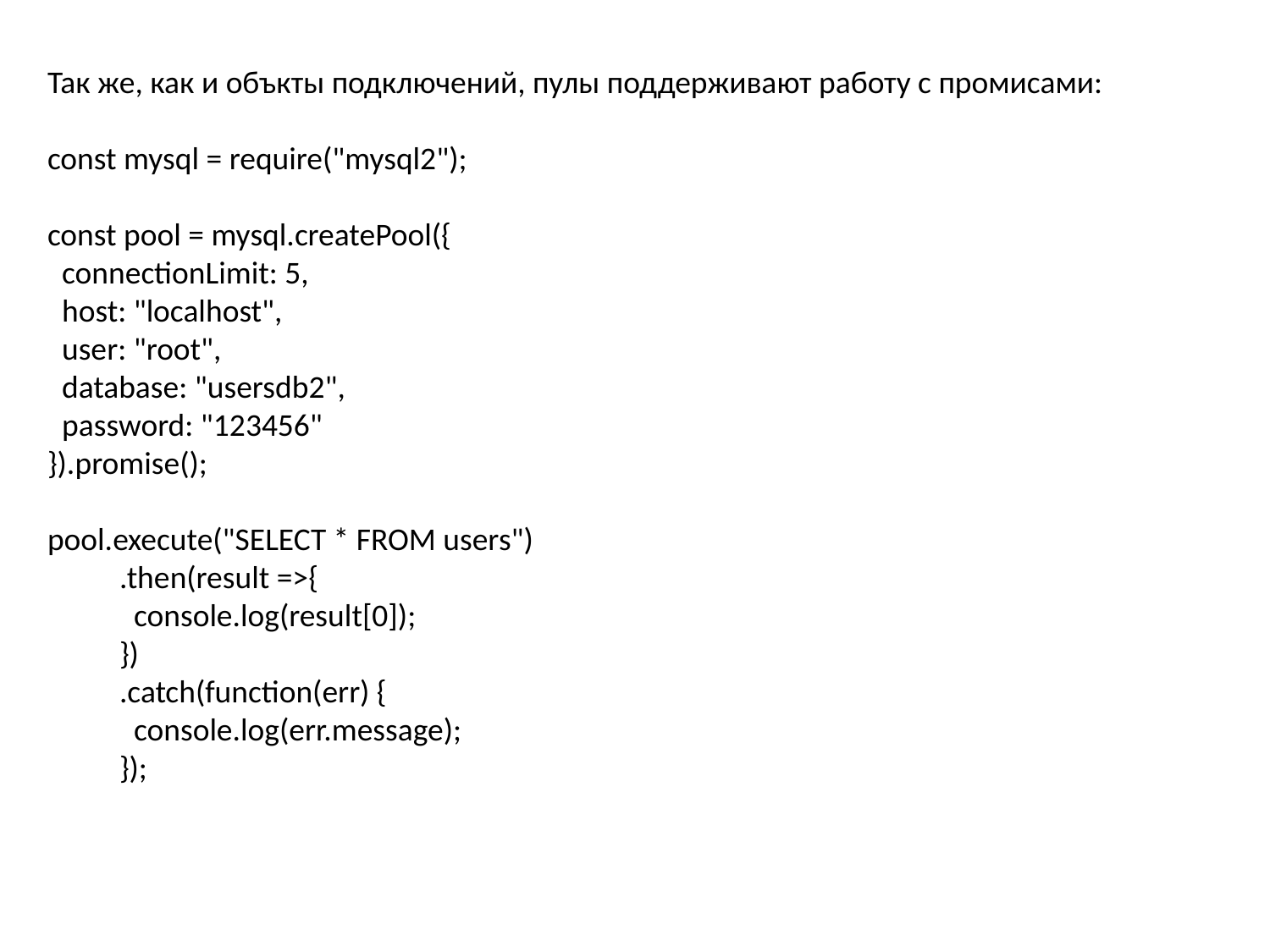

Так же, как и объкты подключений, пулы поддерживают работу с промисами:

const mysql = require("mysql2");

const pool = mysql.createPool({
  connectionLimit: 5,
  host: "localhost",
  user: "root",
  database: "usersdb2",
  password: "123456"
}).promise();

pool.execute("SELECT * FROM users")
          .then(result =>{
            console.log(result[0]);
          })
          .catch(function(err) {
            console.log(err.message);
          });